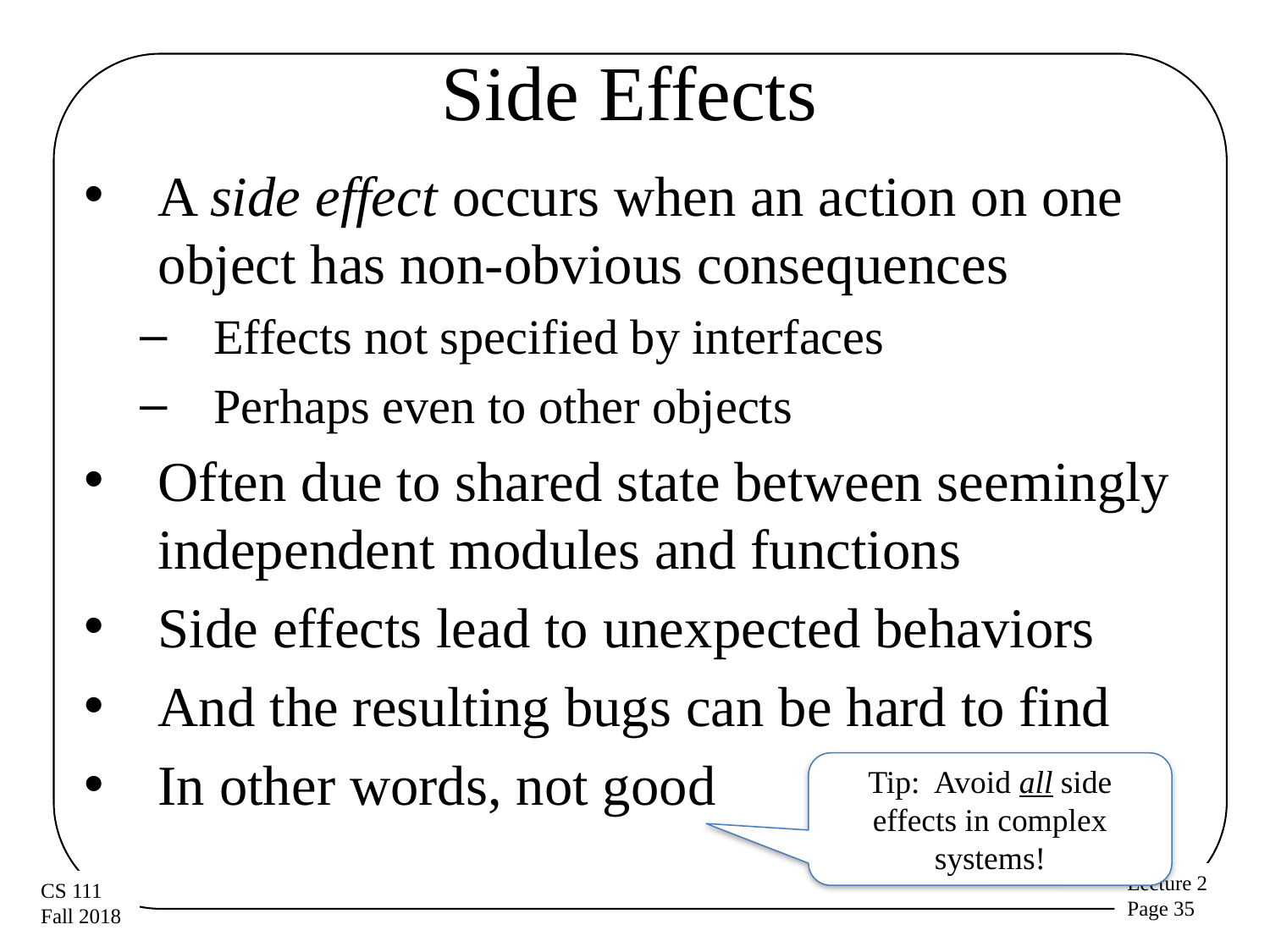

# Side Effects
A side effect occurs when an action on one object has non-obvious consequences
Effects not specified by interfaces
Perhaps even to other objects
Often due to shared state between seemingly independent modules and functions
Side effects lead to unexpected behaviors
And the resulting bugs can be hard to find
In other words, not good

Tip:  Avoid all side effects in complex systems!